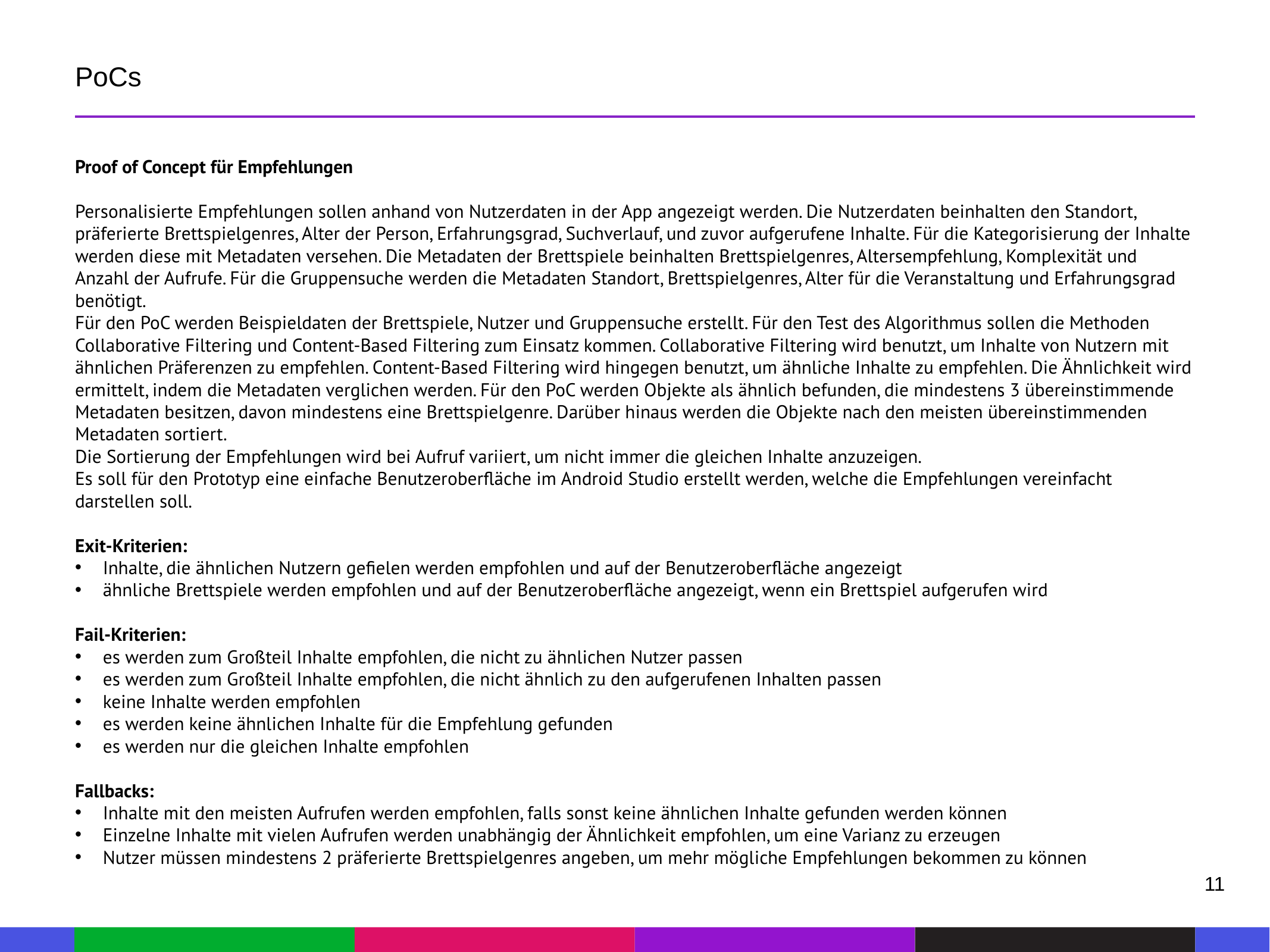

PoCs

Proof of Concept für Empfehlungen

Personalisierte Empfehlungen sollen anhand von Nutzerdaten in der App angezeigt werden. Die Nutzerdaten beinhalten den Standort, präferierte Brettspielgenres, Alter der Person, Erfahrungsgrad, Suchverlauf, und zuvor aufgerufene Inhalte. Für die Kategorisierung der Inhalte werden diese mit Metadaten versehen. Die Metadaten der Brettspiele beinhalten Brettspielgenres, Altersempfehlung, Komplexität und Anzahl der Aufrufe. Für die Gruppensuche werden die Metadaten Standort, Brettspielgenres, Alter für die Veranstaltung und Erfahrungsgrad benötigt.
Für den PoC werden Beispieldaten der Brettspiele, Nutzer und Gruppensuche erstellt. Für den Test des Algorithmus sollen die Methoden Collaborative Filtering und Content-Based Filtering zum Einsatz kommen. Collaborative Filtering wird benutzt, um Inhalte von Nutzern mit ähnlichen Präferenzen zu empfehlen. Content-Based Filtering wird hingegen benutzt, um ähnliche Inhalte zu empfehlen. Die Ähnlichkeit wird ermittelt, indem die Metadaten verglichen werden. Für den PoC werden Objekte als ähnlich befunden, die mindestens 3 übereinstimmende Metadaten besitzen, davon mindestens eine Brettspielgenre. Darüber hinaus werden die Objekte nach den meisten übereinstimmenden Metadaten sortiert.
Die Sortierung der Empfehlungen wird bei Aufruf variiert, um nicht immer die gleichen Inhalte anzuzeigen.
Es soll für den Prototyp eine einfache Benutzeroberfläche im Android Studio erstellt werden, welche die Empfehlungen vereinfacht darstellen soll.

Exit-Kriterien:
Inhalte, die ähnlichen Nutzern gefielen werden empfohlen und auf der Benutzeroberfläche angezeigt
ähnliche Brettspiele werden empfohlen und auf der Benutzeroberfläche angezeigt, wenn ein Brettspiel aufgerufen wird

Fail-Kriterien:
es werden zum Großteil Inhalte empfohlen, die nicht zu ähnlichen Nutzer passen
es werden zum Großteil Inhalte empfohlen, die nicht ähnlich zu den aufgerufenen Inhalten passen
keine Inhalte werden empfohlen
es werden keine ähnlichen Inhalte für die Empfehlung gefunden
es werden nur die gleichen Inhalte empfohlen

Fallbacks:
Inhalte mit den meisten Aufrufen werden empfohlen, falls sonst keine ähnlichen Inhalte gefunden werden können
Einzelne Inhalte mit vielen Aufrufen werden unabhängig der Ähnlichkeit empfohlen, um eine Varianz zu erzeugen
Nutzer müssen mindestens 2 präferierte Brettspielgenres angeben, um mehr mögliche Empfehlungen bekommen zu können

11